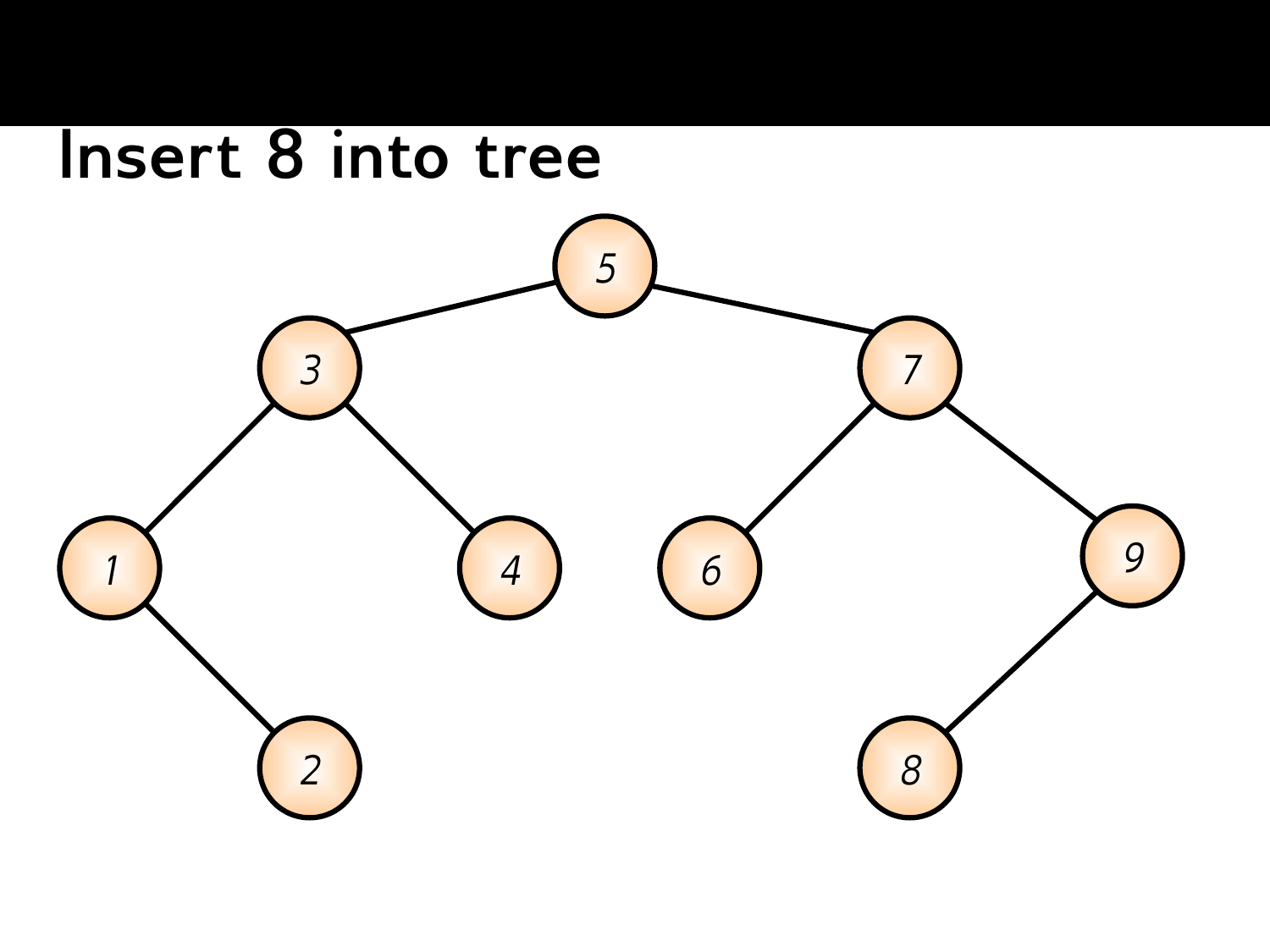

Insert 4 into tree
Insert 8 into tree
5
3
7
9
1
4
6
2
8